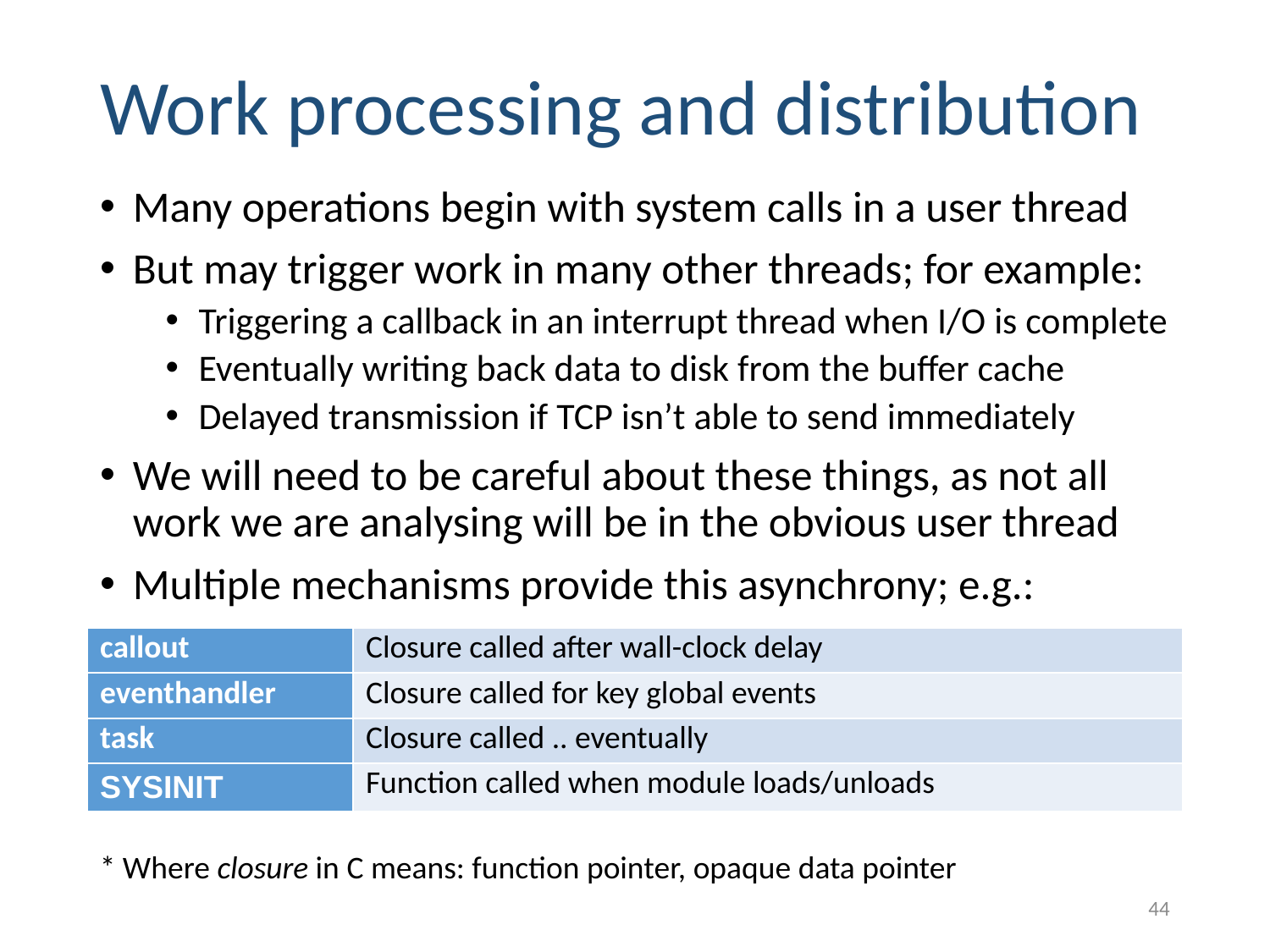

# Work processing and distribution
Many operations begin with system calls in a user thread
But may trigger work in many other threads; for example:
Triggering a callback in an interrupt thread when I/O is complete
Eventually writing back data to disk from the buffer cache
Delayed transmission if TCP isn’t able to send immediately
We will need to be careful about these things, as not all work we are analysing will be in the obvious user thread
Multiple mechanisms provide this asynchrony; e.g.:
| callout | Closure called after wall-clock delay |
| --- | --- |
| eventhandler | Closure called for key global events |
| task | Closure called .. eventually |
| SYSINIT | Function called when module loads/unloads |
* Where closure in C means: function pointer, opaque data pointer
44